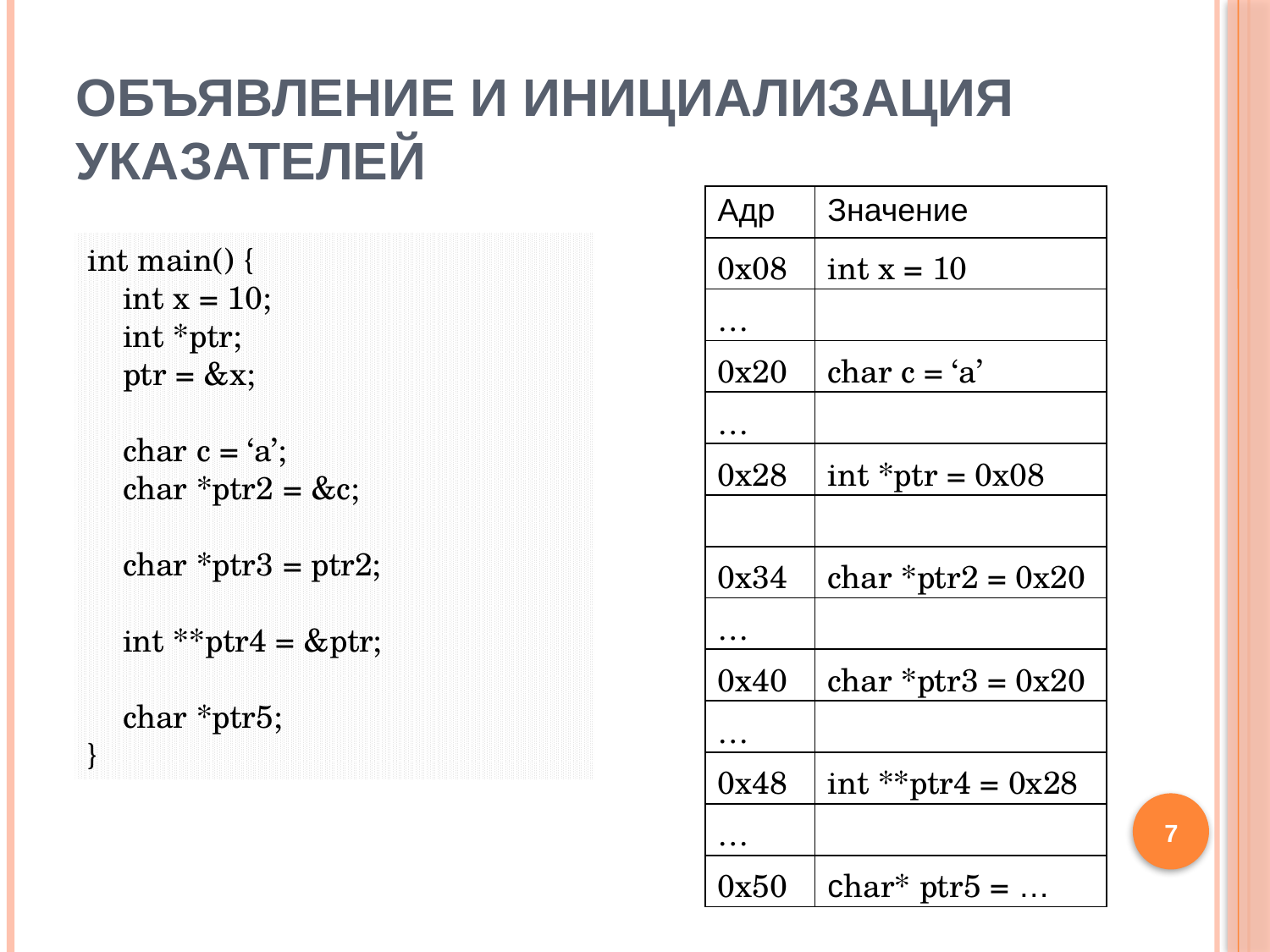

# Объявление и инициализация указателей
| Адр | Значение |
| --- | --- |
| 0x08 | int x = 10 |
| … |  |
| 0x20 | char c = ‘a’ |
| … |  |
| 0x28 | int \*ptr = 0x08 |
|  |  |
| 0x34 | char \*ptr2 = 0x20 |
| … |  |
| 0x40 | char \*ptr3 = 0x20 |
| … |  |
| 0x48 | int \*\*ptr4 = 0x28 |
| … |  |
| 0x50 | сhar\* ptr5 = … |
int main() {
    int x = 10;
    int *ptr;
    ptr = &x;

    char c = ‘a’;
    char *ptr2 = &c;

    char *ptr3 = ptr2;

    int **ptr4 = &ptr;

    char *ptr5;
}
7